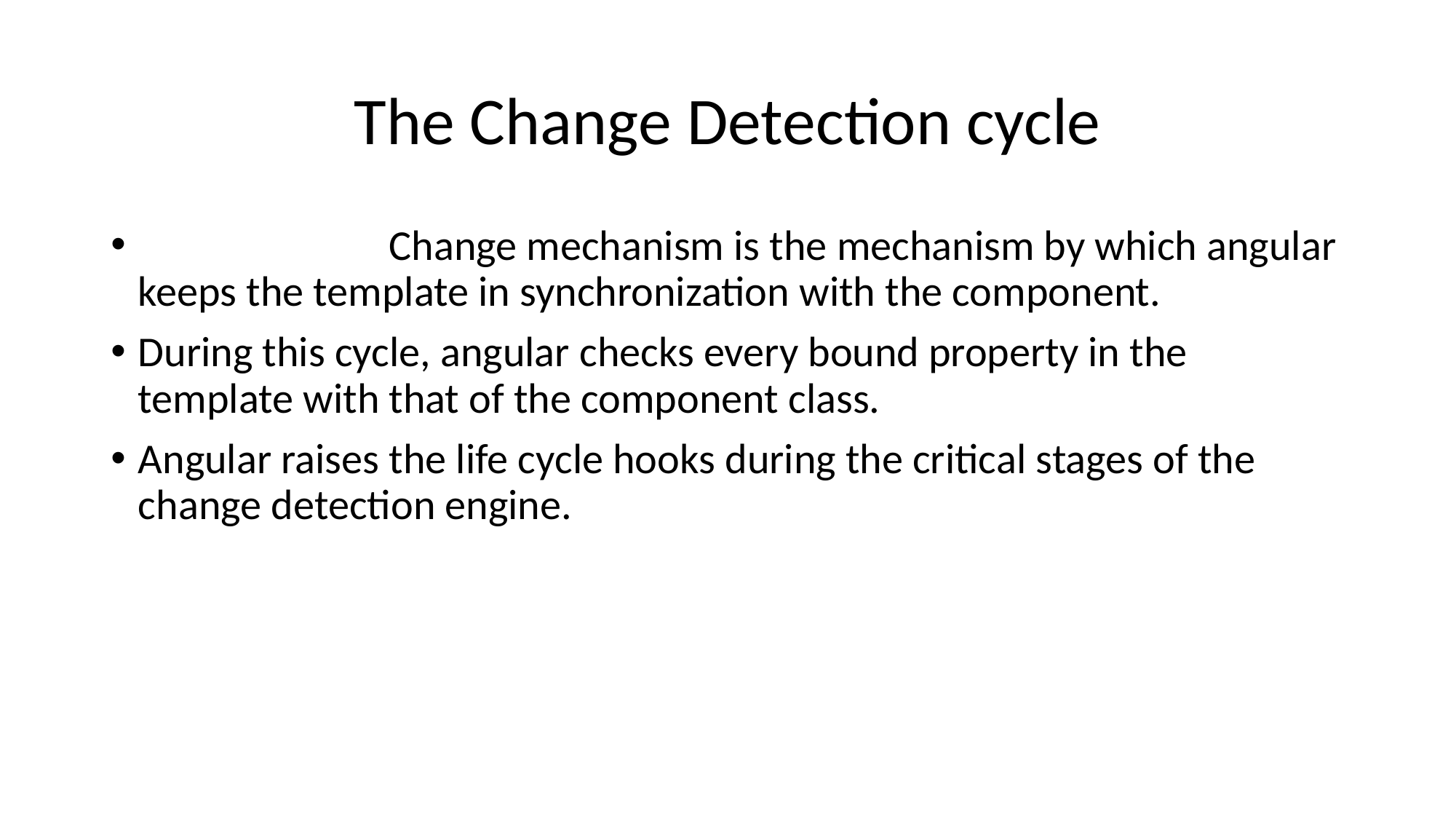

# The Change Detection cycle
                          Change mechanism is the mechanism by which angular keeps the template in synchronization with the component.
During this cycle, angular checks every bound property in the template with that of the component class.
Angular raises the life cycle hooks during the critical stages of the change detection engine.